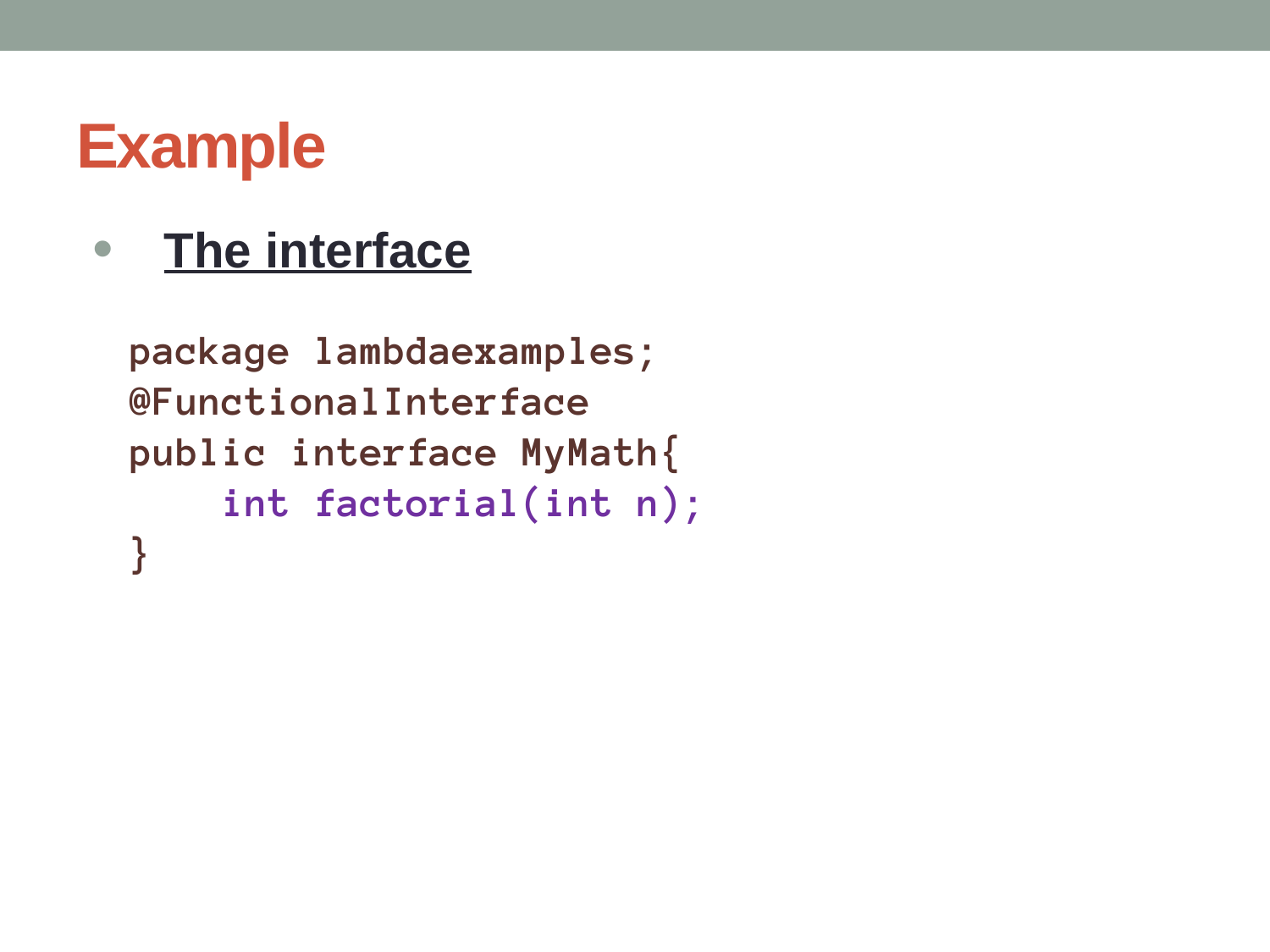

# Example
The interface

package lambdaexamples;
@FunctionalInterface
public interface MyMath{
    int factorial(int n);
}